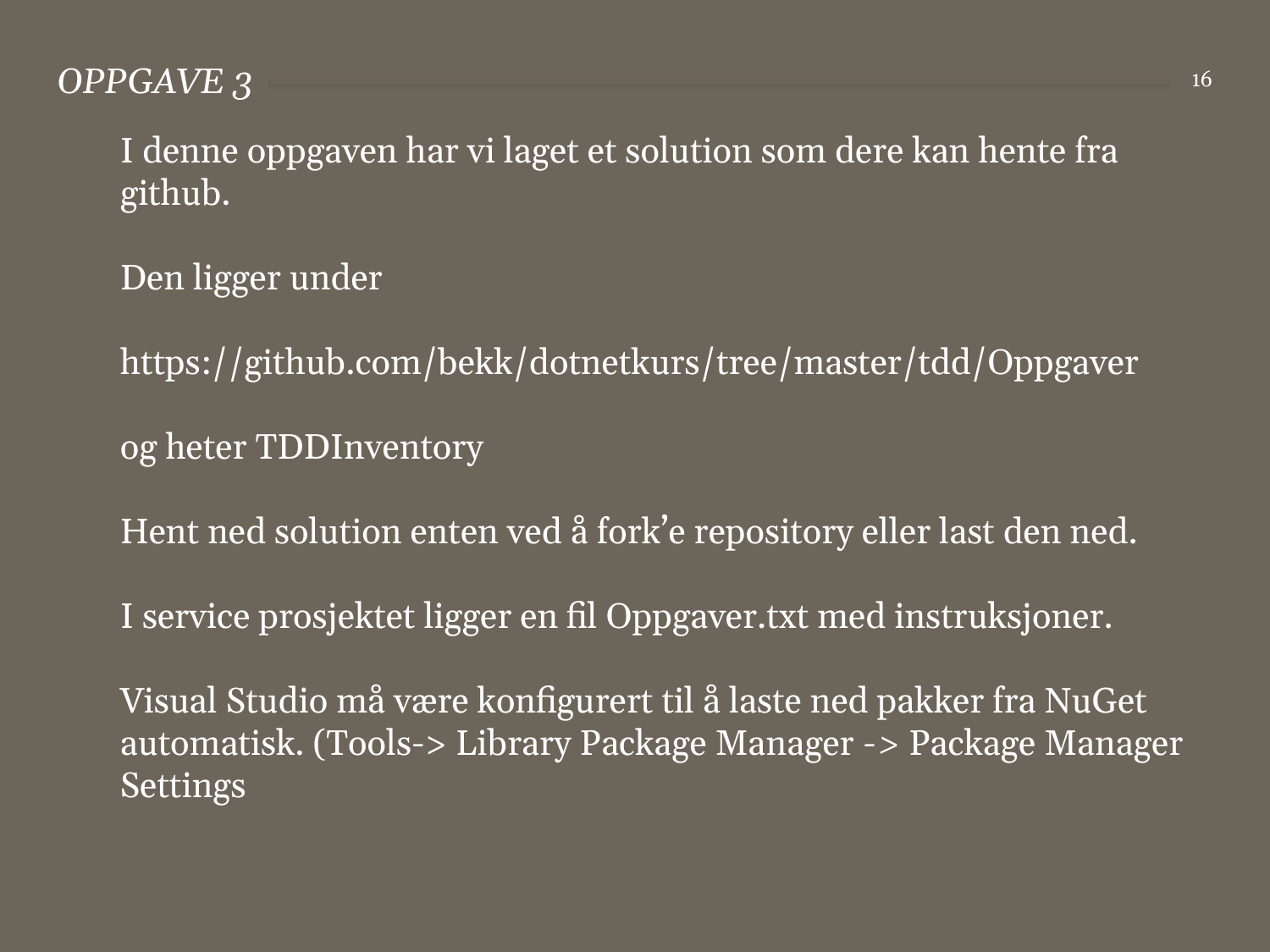

# Oppgave 3
16
I denne oppgaven har vi laget et solution som dere kan hente fra github.

Den ligger under

https://github.com/bekk/dotnetkurs/tree/master/tdd/Oppgaver

og heter TDDInventory

Hent ned solution enten ved å fork’e repository eller last den ned.

I service prosjektet ligger en fil Oppgaver.txt med instruksjoner.

Visual Studio må være konfigurert til å laste ned pakker fra NuGet automatisk. (Tools-> Library Package Manager -> Package Manager Settings